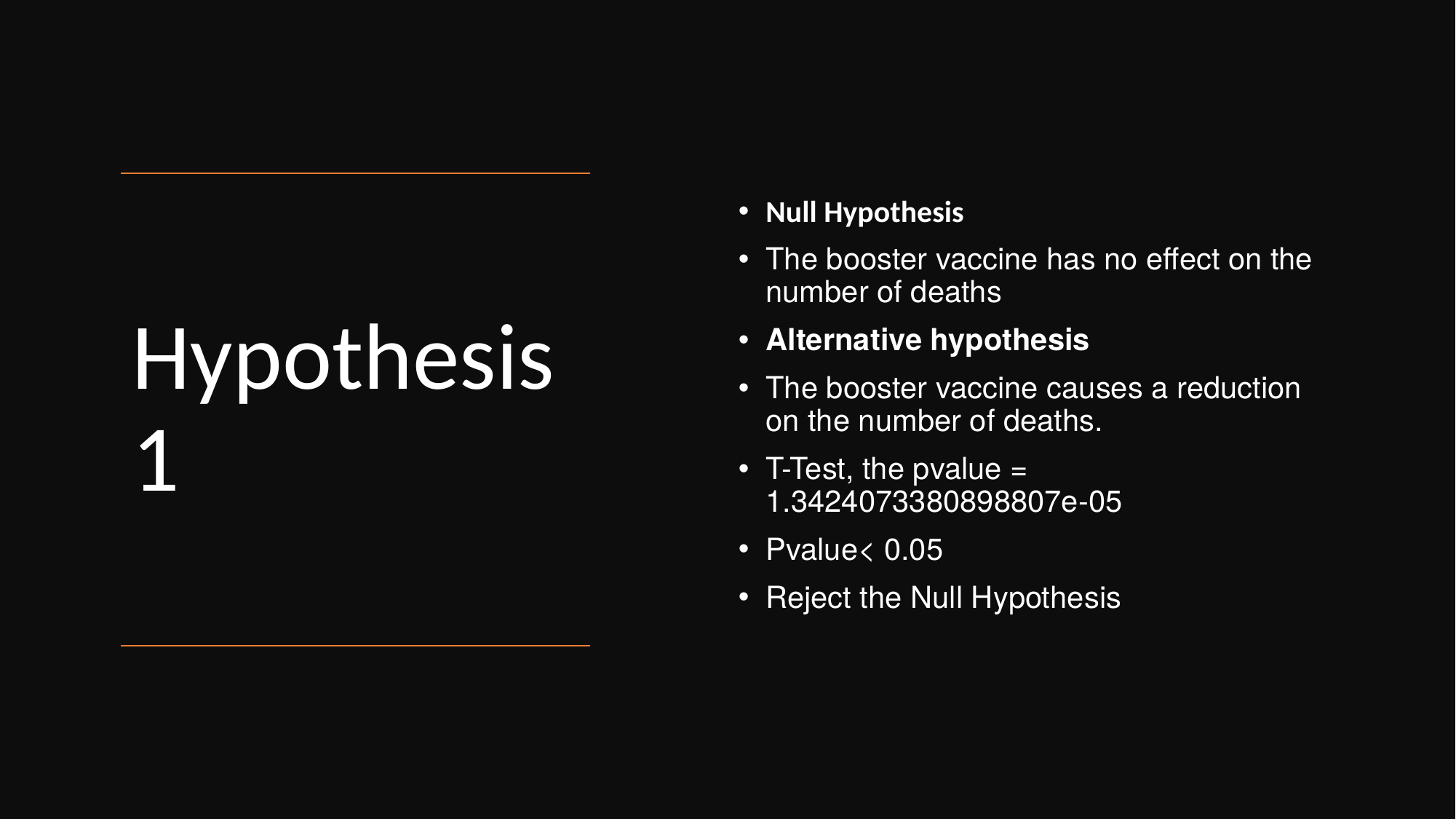

Null Hypothesis
The booster vaccine has no effect on the number of deaths
Alternative hypothesis
The booster vaccine causes a reduction on the number of deaths.
T-Test, the pvalue = 1.3424073380898807e-05
Pvalue< 0.05
Reject the Null Hypothesis
# Hypothesis 1